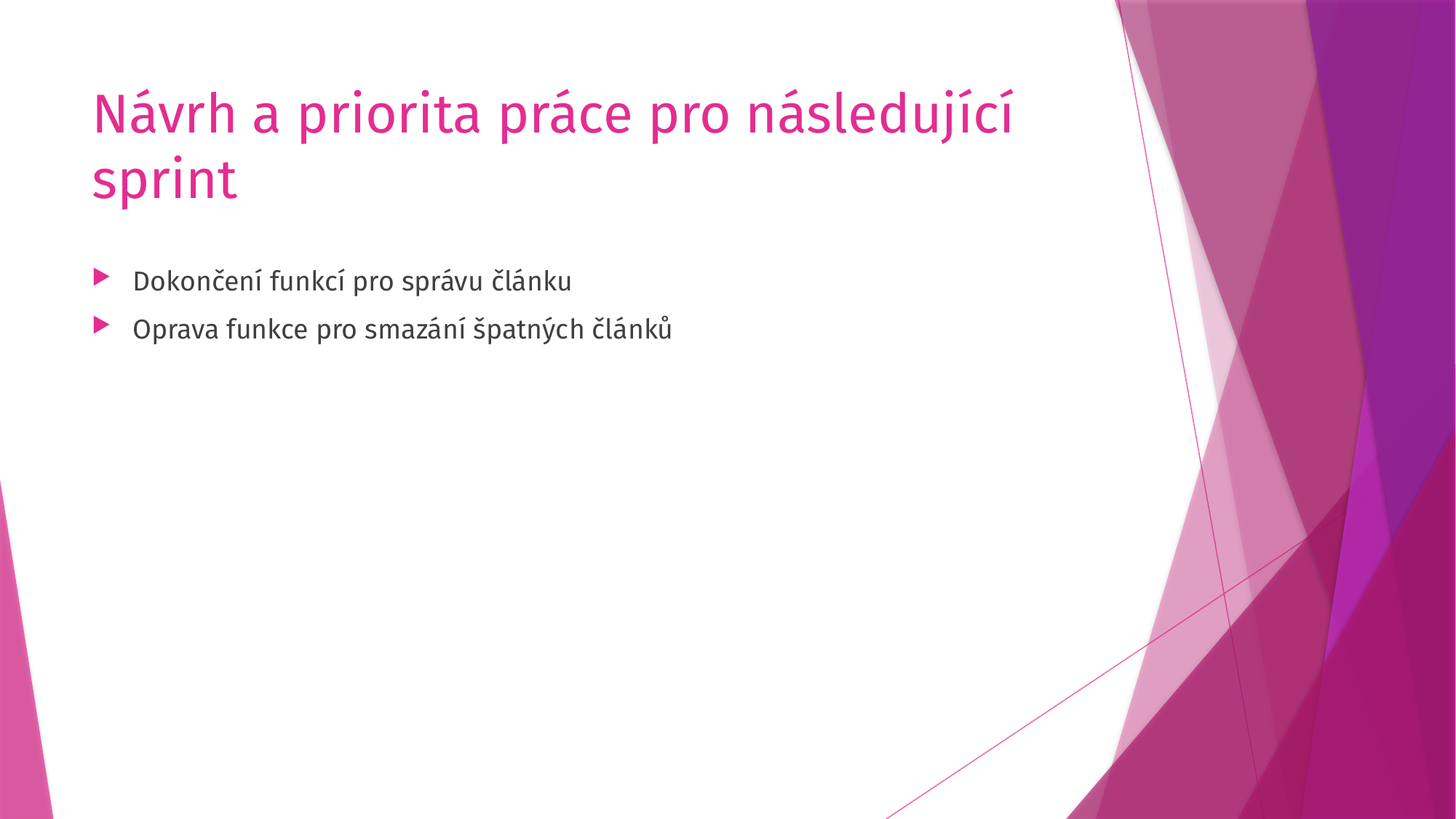

# Návrh a priorita práce pro následující sprint
Dokončení funkcí pro správu článku
Oprava funkce pro smazání špatných článků